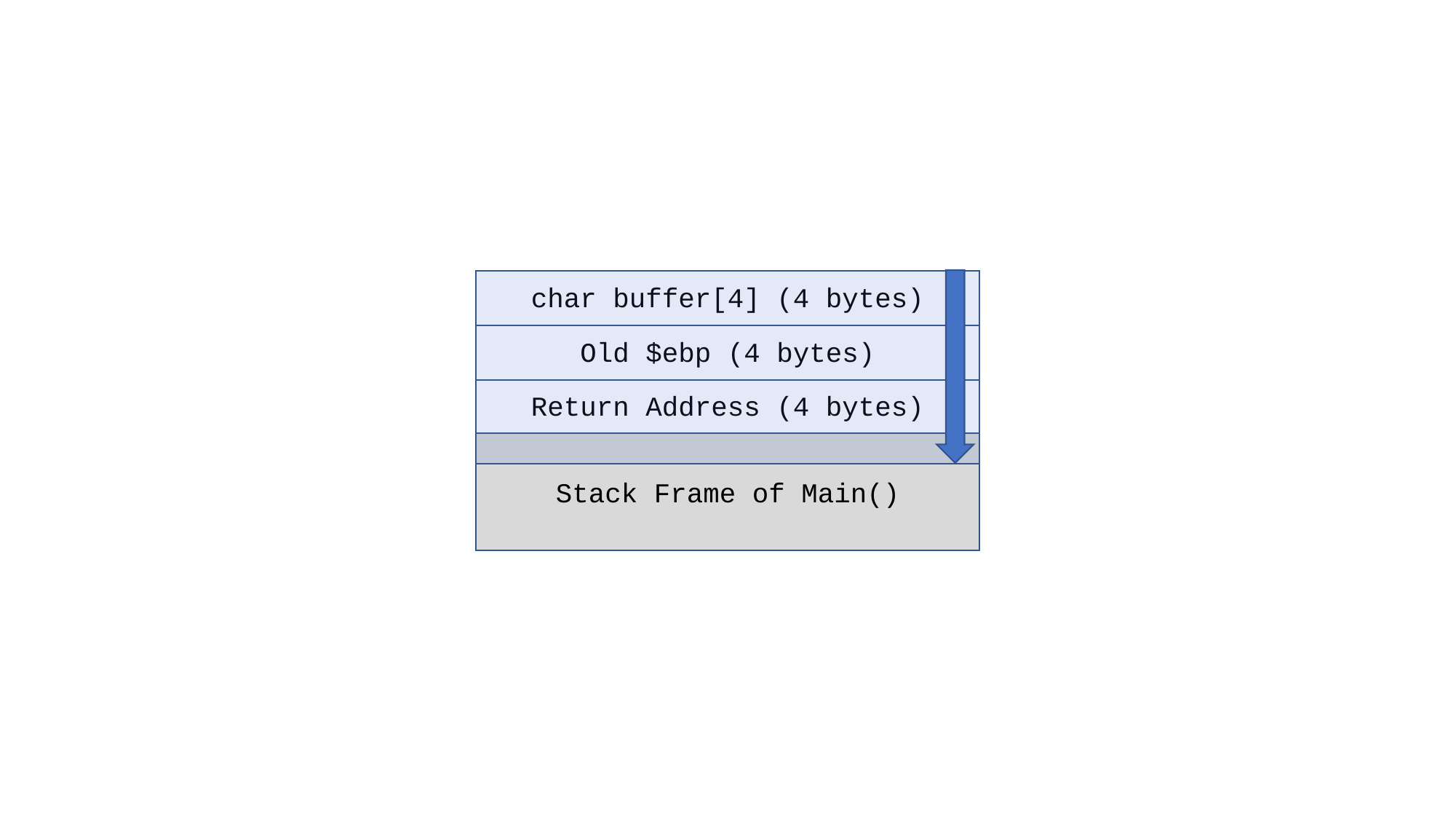

char buffer[4] (4 bytes)

Old $ebp (4 bytes)

Return Address (4 bytes)

Stack Frame of Main()